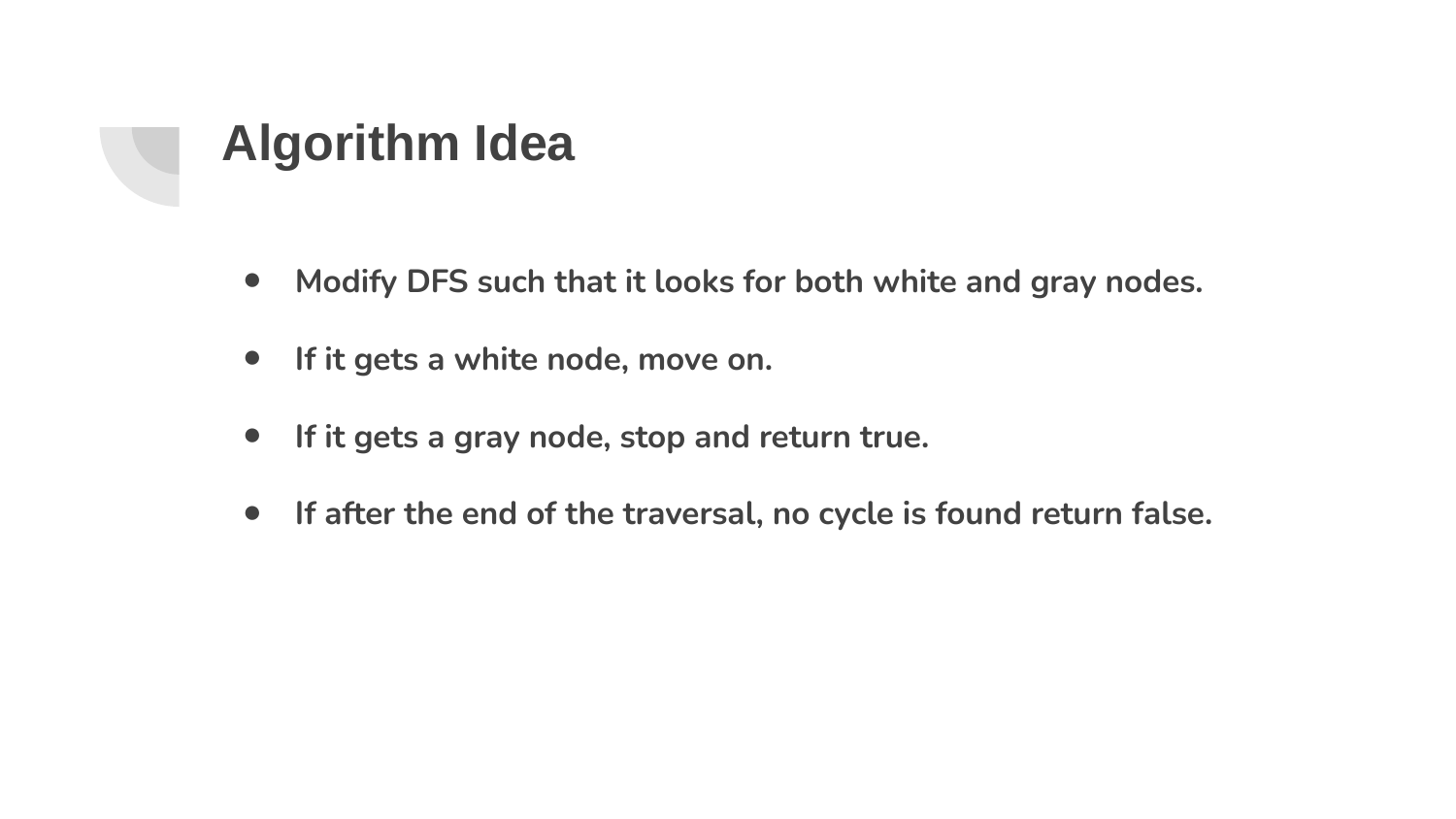

# Algorithm Idea
Modify DFS such that it looks for both white and gray nodes.
If it gets a white node, move on.
If it gets a gray node, stop and return true.
If after the end of the traversal, no cycle is found return false.